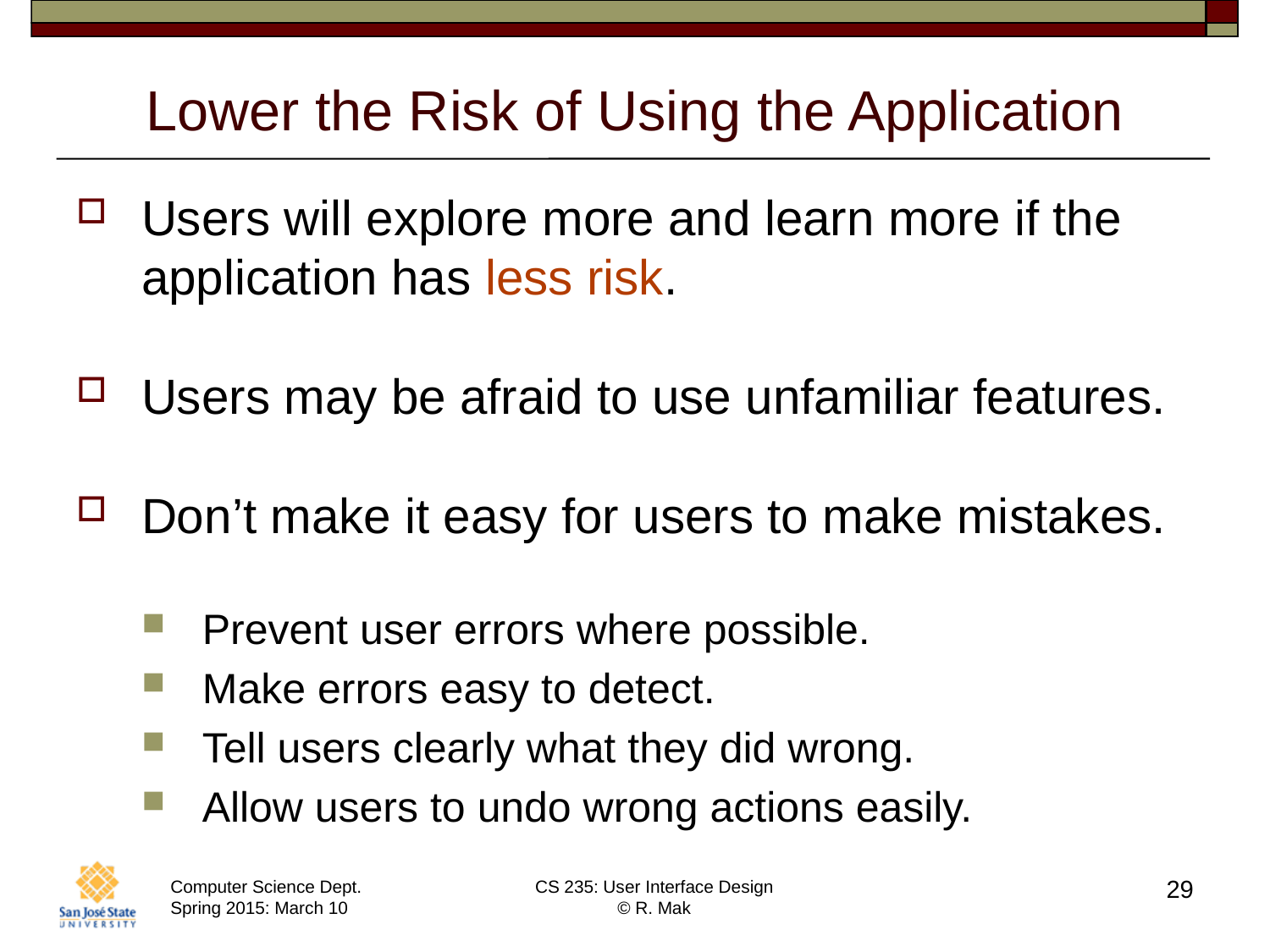

# Lower the Risk of Using the Application
Users will explore more and learn more if the application has less risk.

Users may be afraid to use unfamiliar features.

Don’t make it easy for users to make mistakes.

Prevent user errors where possible.
Make errors easy to detect.
Tell users clearly what they did wrong.
Allow users to undo wrong actions easily.
29